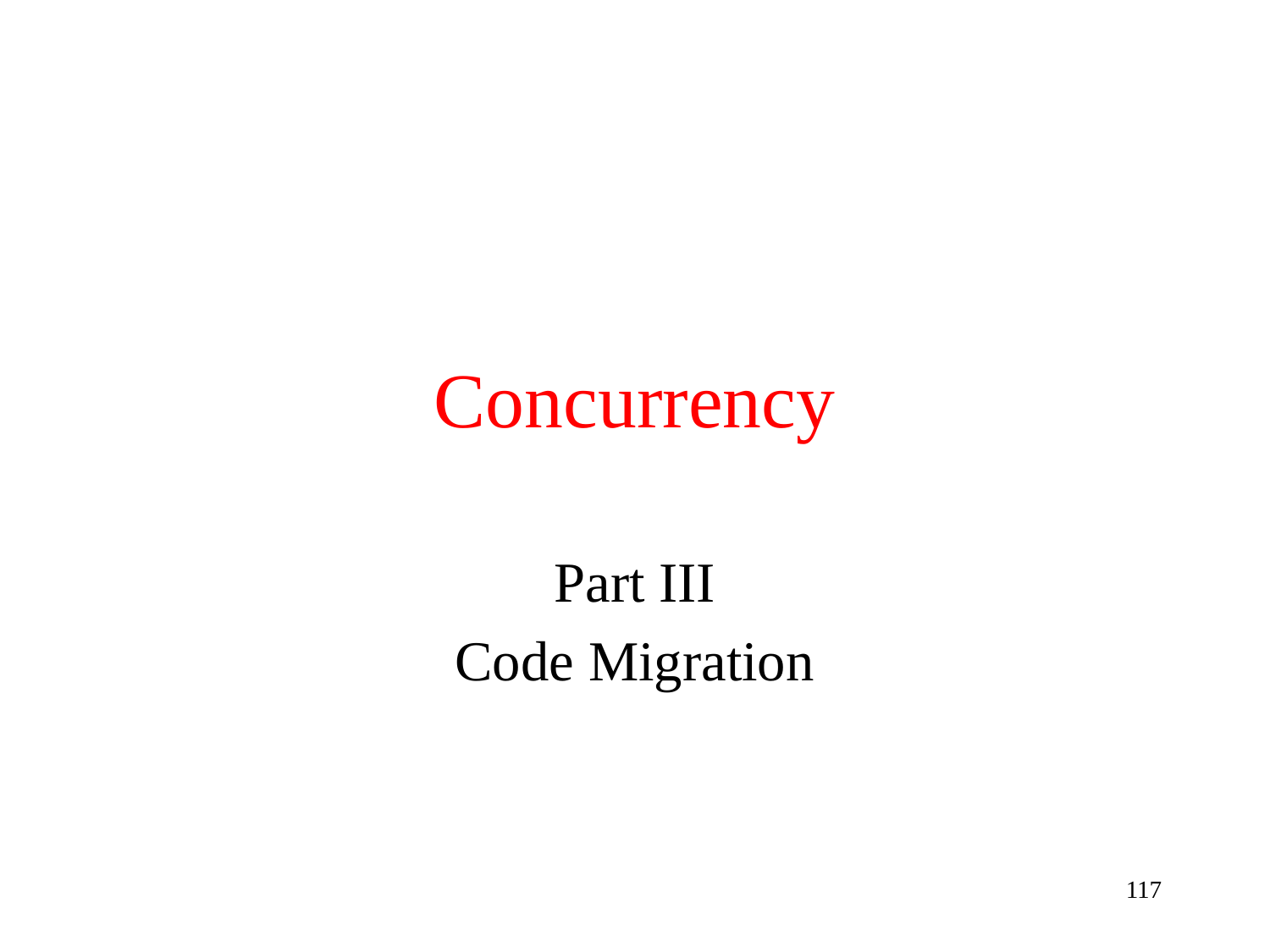

# Concurrency
Part III
Code Migration
117